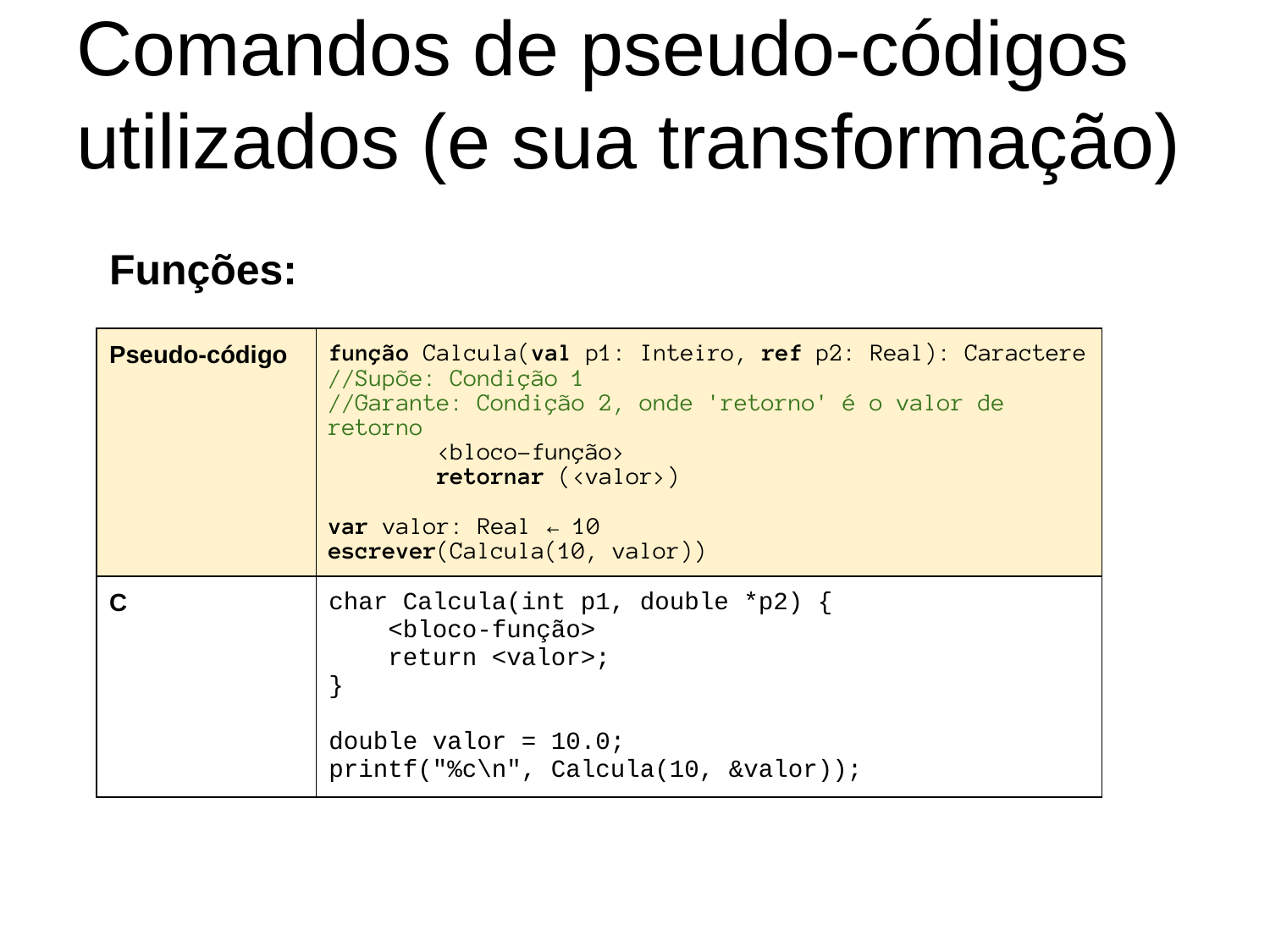

# Comandos de pseudo-códigos utilizados (e sua transformação)
Funções:

Note que o tipo do dado e outros detalhes (como quebra de linha) devem ser considerados em C, assim como a formatação estética da saída.

| Pseudo-código | função Calcula(val p1: Inteiro, ref p2: Real): Caractere //Supõe: Condição 1 //Garante: Condição 2, onde 'retorno' é o valor de retorno <bloco-função> retornar (<valor>) var valor: Real ← 10 escrever(Calcula(10, valor)) |
| --- | --- |
| C | char Calcula(int p1, double \*p2) { <bloco-função> return <valor>; } double valor = 10.0; printf("%c\n", Calcula(10, &valor)); |